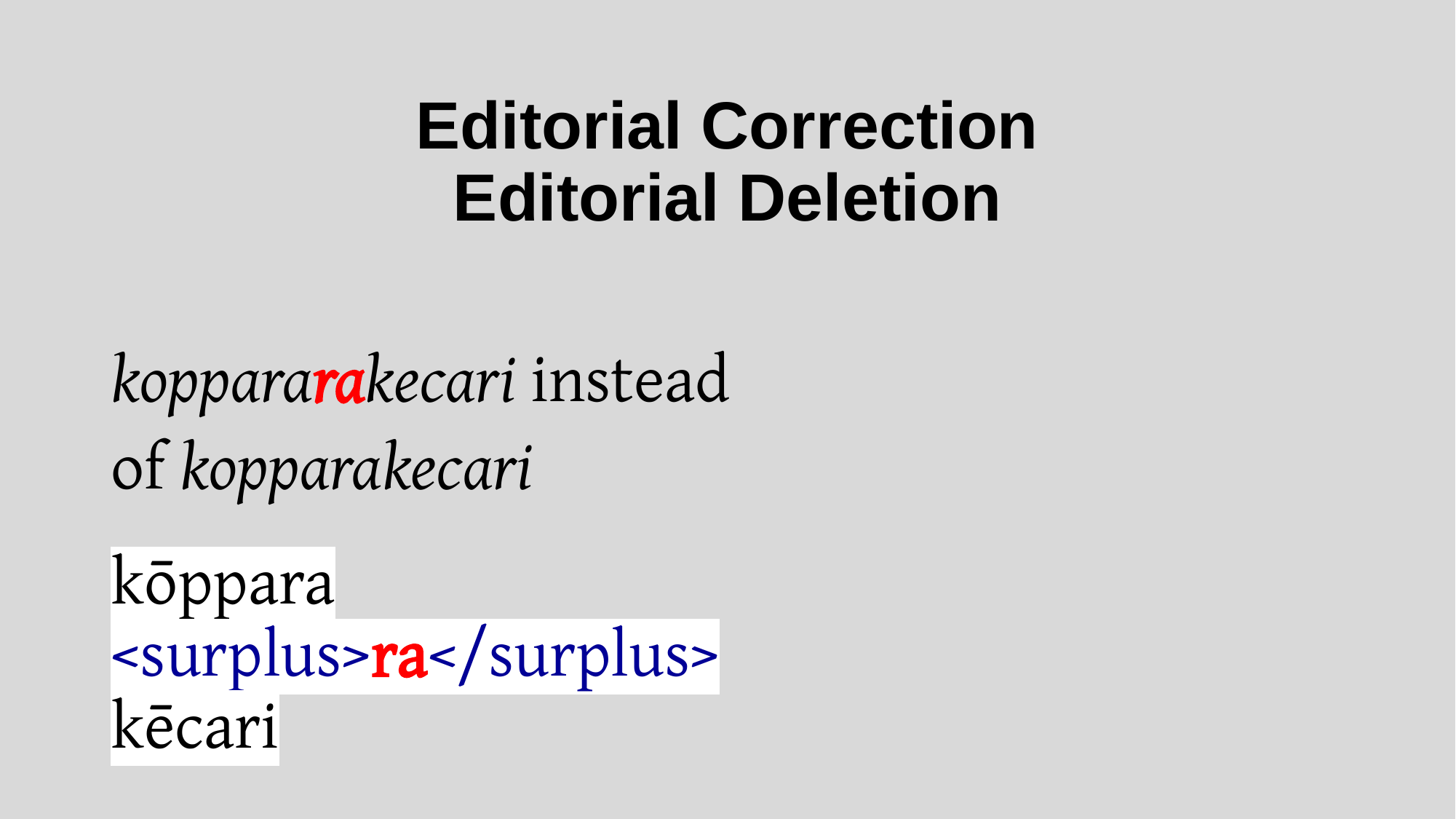

# Editorial Correction Editorial Deletion
koppararakecari instead
of kopparakecari

kōppara
<surplus>ra</surplus>
kēcari